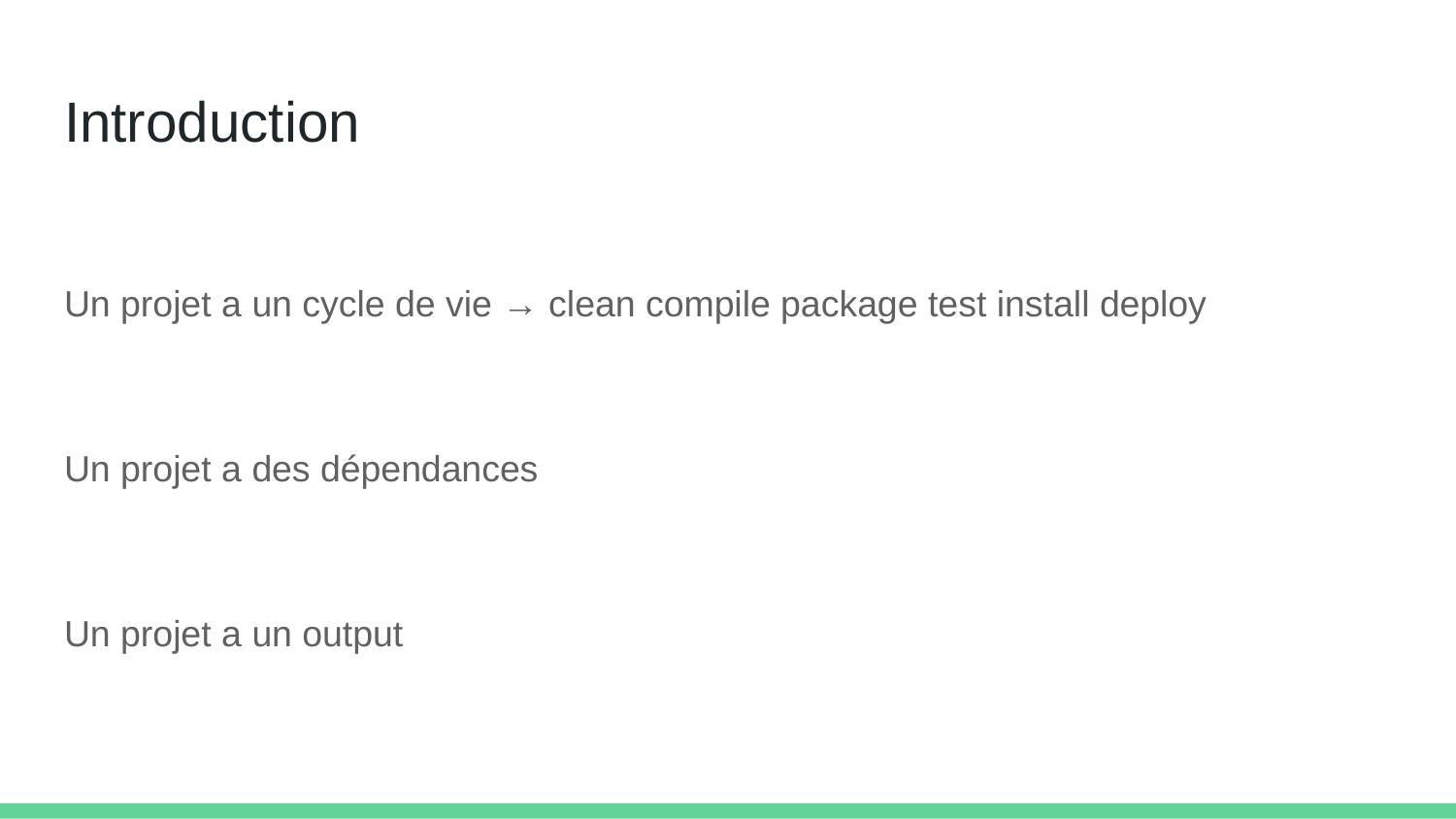

# Introduction

Un projet a un cycle de vie → clean compile package test install deploy

Un projet a des dépendances

Un projet a un output